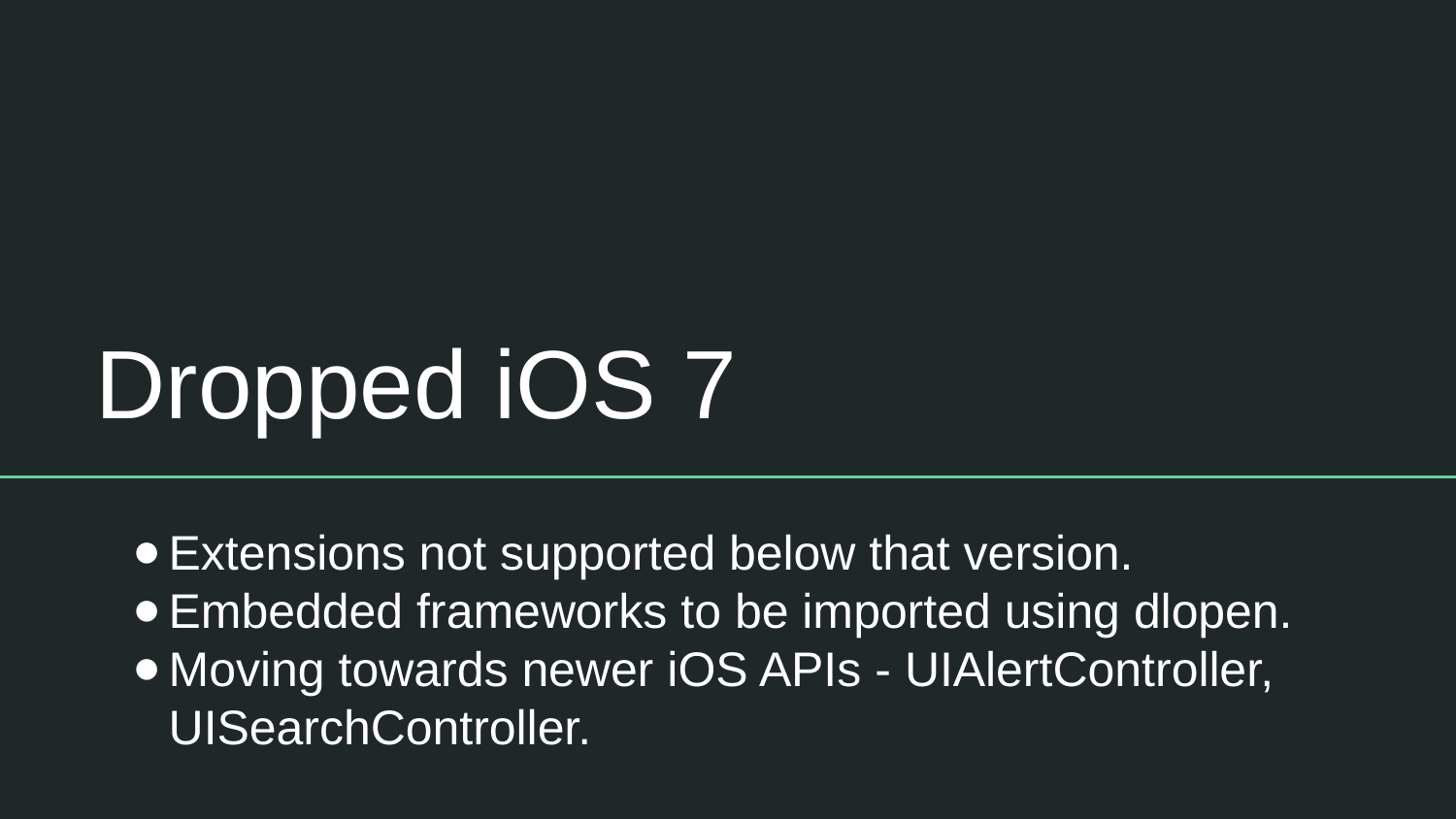

# Dropped iOS 7
Extensions not supported below that version.
Embedded frameworks to be imported using dlopen.
Moving towards newer iOS APIs - UIAlertController, UISearchController.